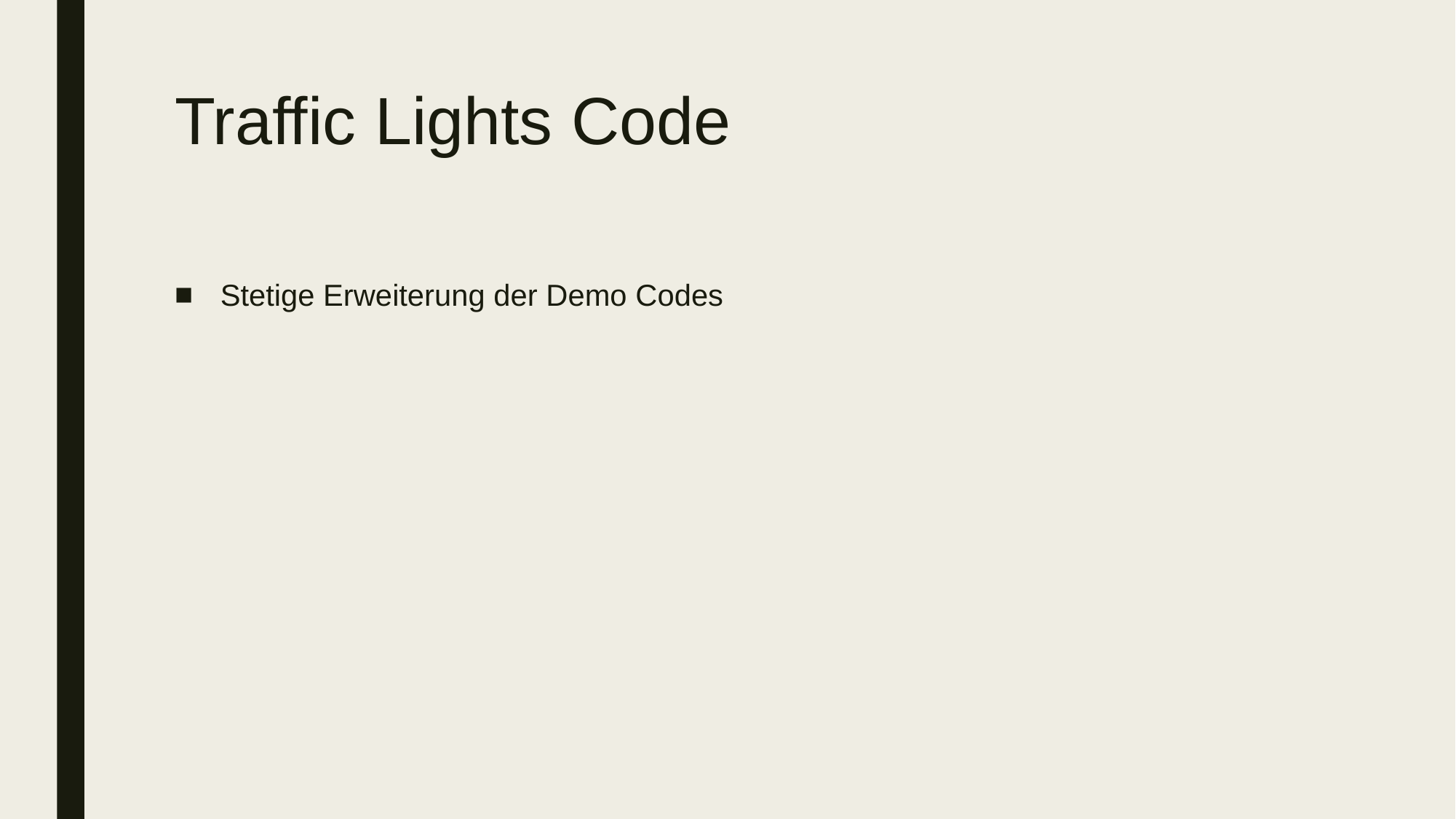

# Traffic Lights Code
Stetige Erweiterung der Demo Codes